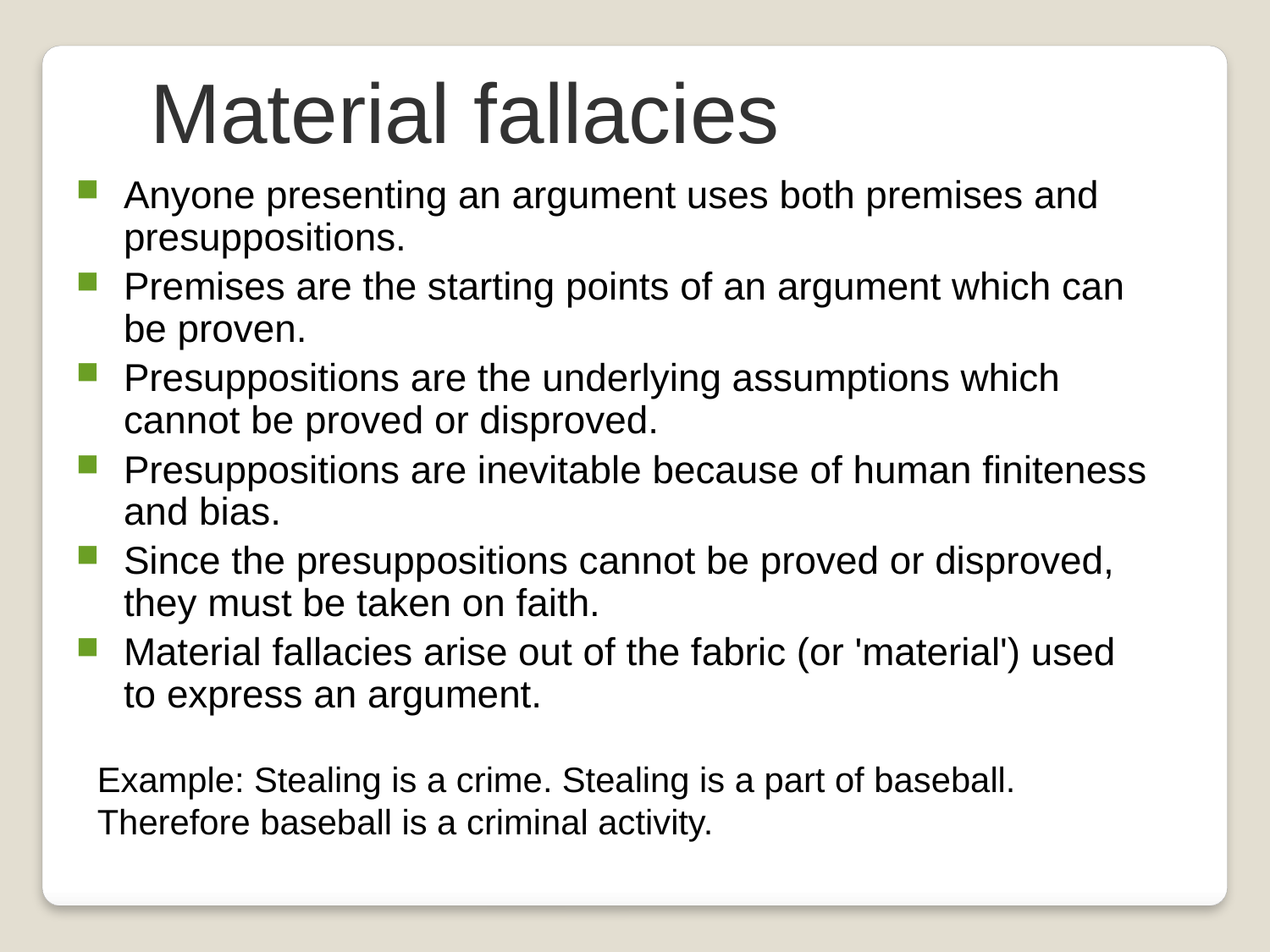

Material fallacies
Anyone presenting an argument uses both premises and presuppositions.
Premises are the starting points of an argument which can be proven.
Presuppositions are the underlying assumptions which cannot be proved or disproved.
Presuppositions are inevitable because of human finiteness and bias.
Since the presuppositions cannot be proved or disproved, they must be taken on faith.
Material fallacies arise out of the fabric (or 'material') used to express an argument.
Example: Stealing is a crime. Stealing is a part of baseball. Therefore baseball is a criminal activity.